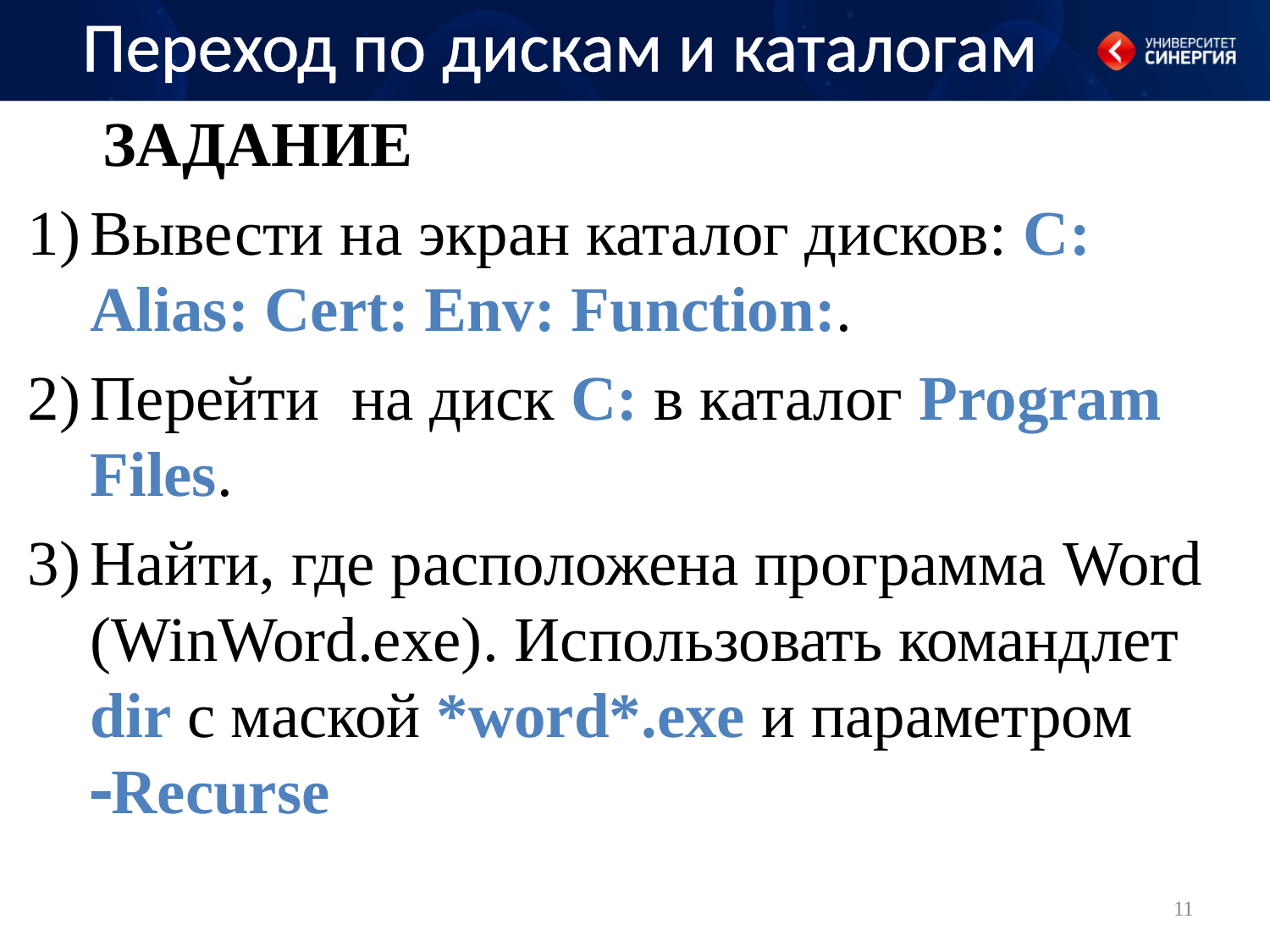

# Переход по дискам и каталогам
Задание
Вывести на экран каталог дисков: C: Alias: Cert: Env: Function:.
Перейти  на диск C: в каталог Program Files.
Найти, где расположена программа Word (WinWord.exe). Использовать командлет dir с маской *word*.exe и параметром −Recurse
11